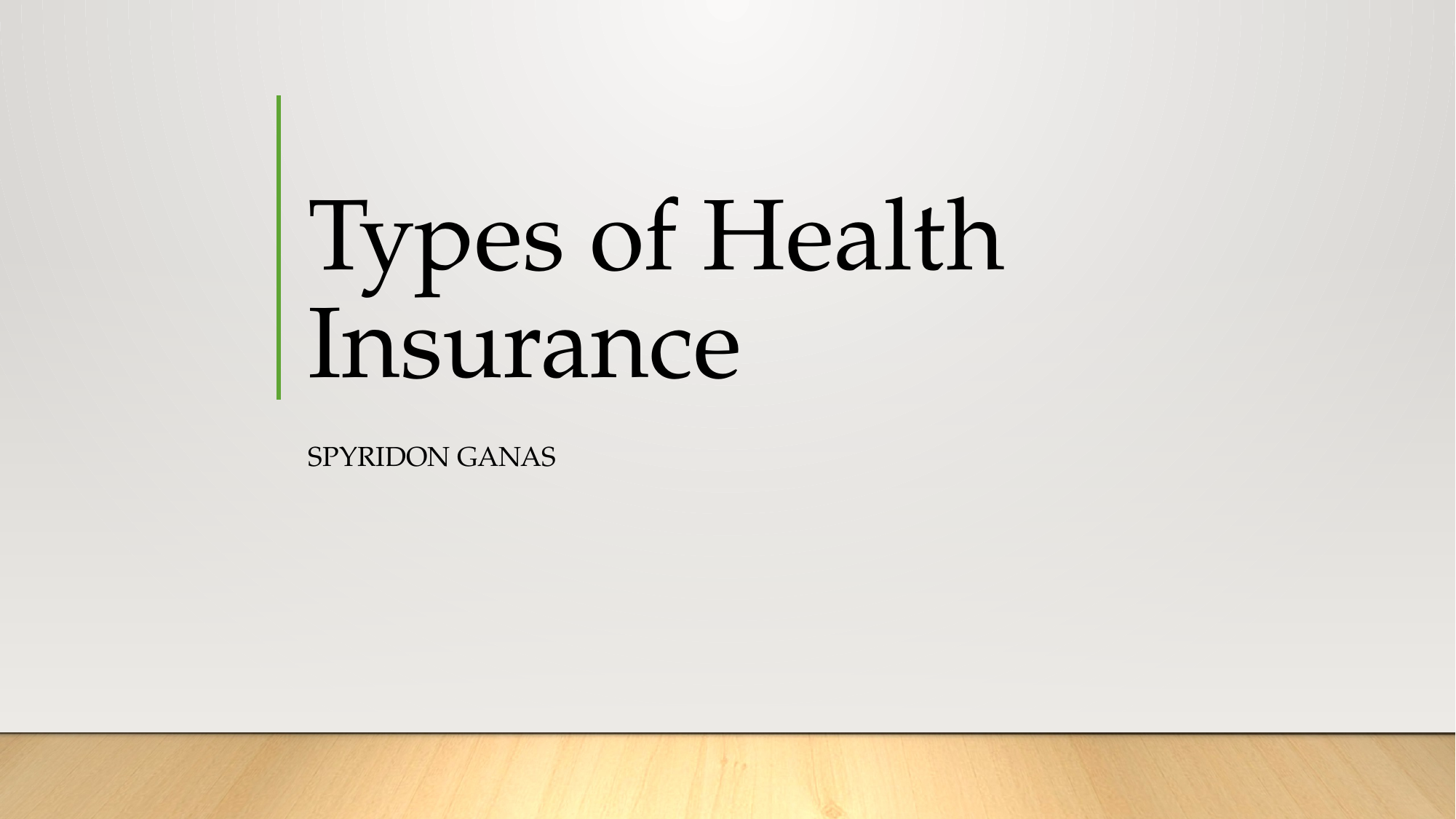

# Types of Health Insurance
Spyridon Ganas